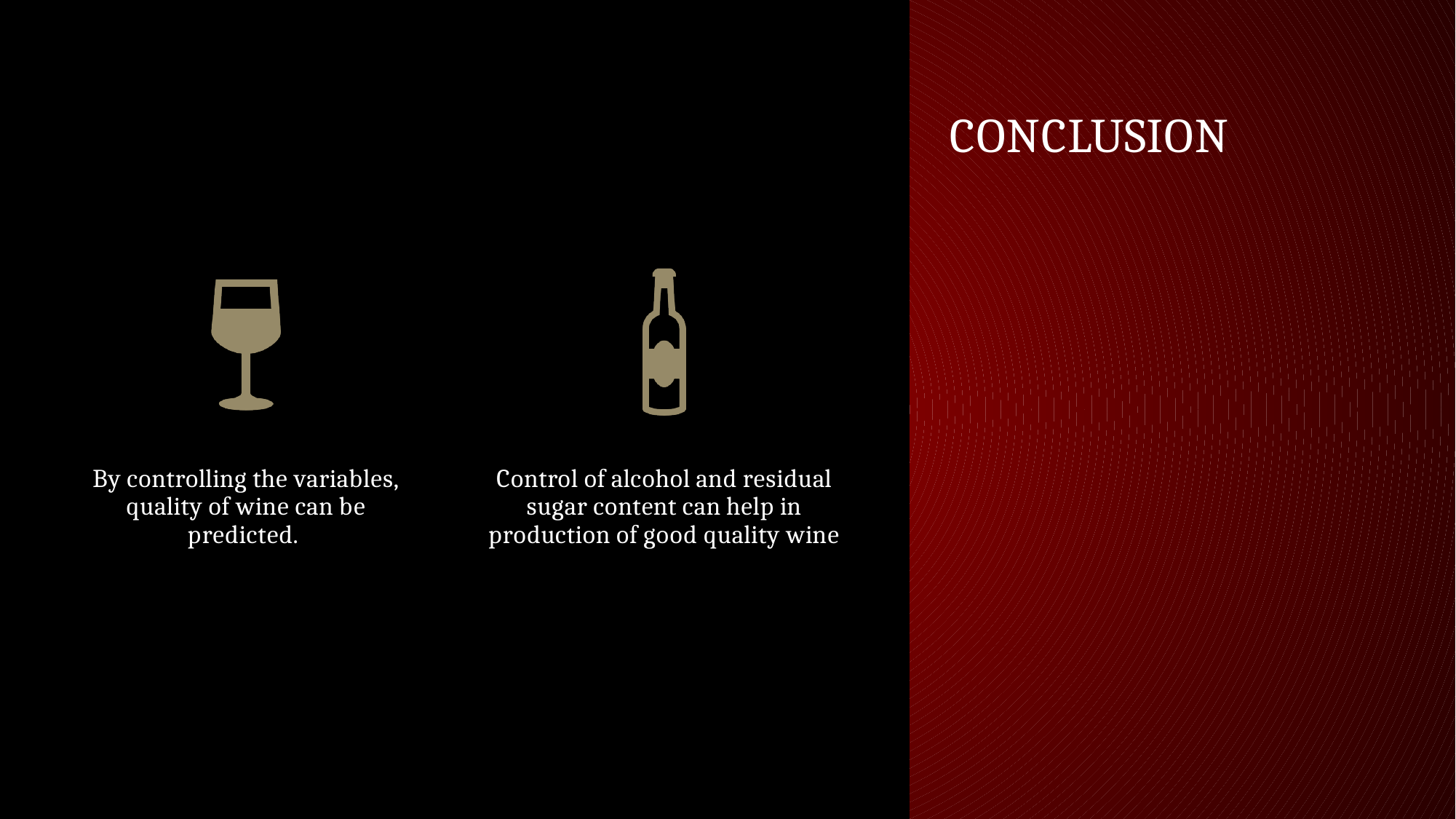

# Conclusion
By controlling the variables, quality of wine can be predicted.
Control of alcohol and residual sugar content can help in production of good quality wine